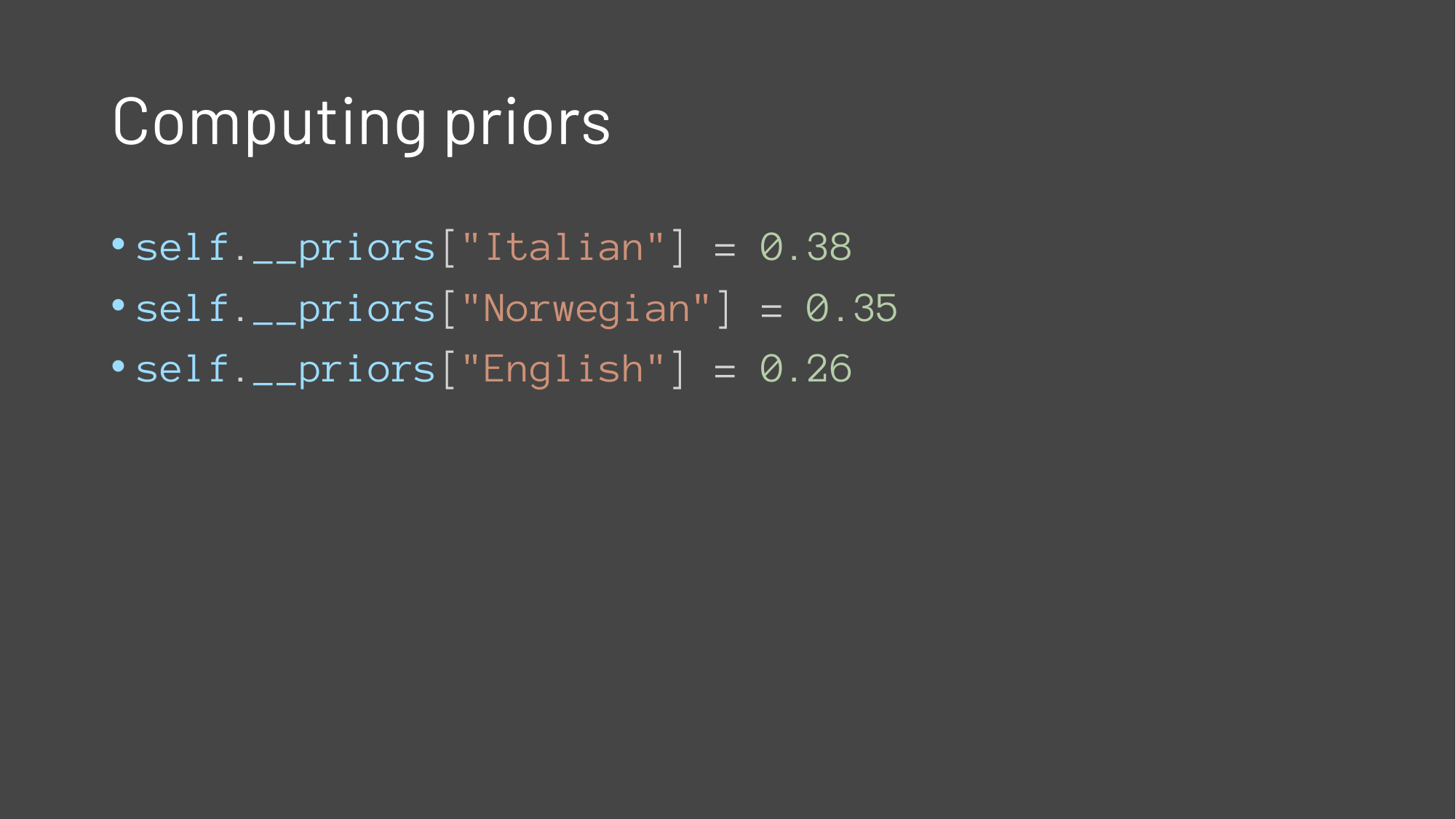

# Computing priors
self.__priors["Italian"] = 0.38
self.__priors["Norwegian"] = 0.35
self.__priors["English"] = 0.26